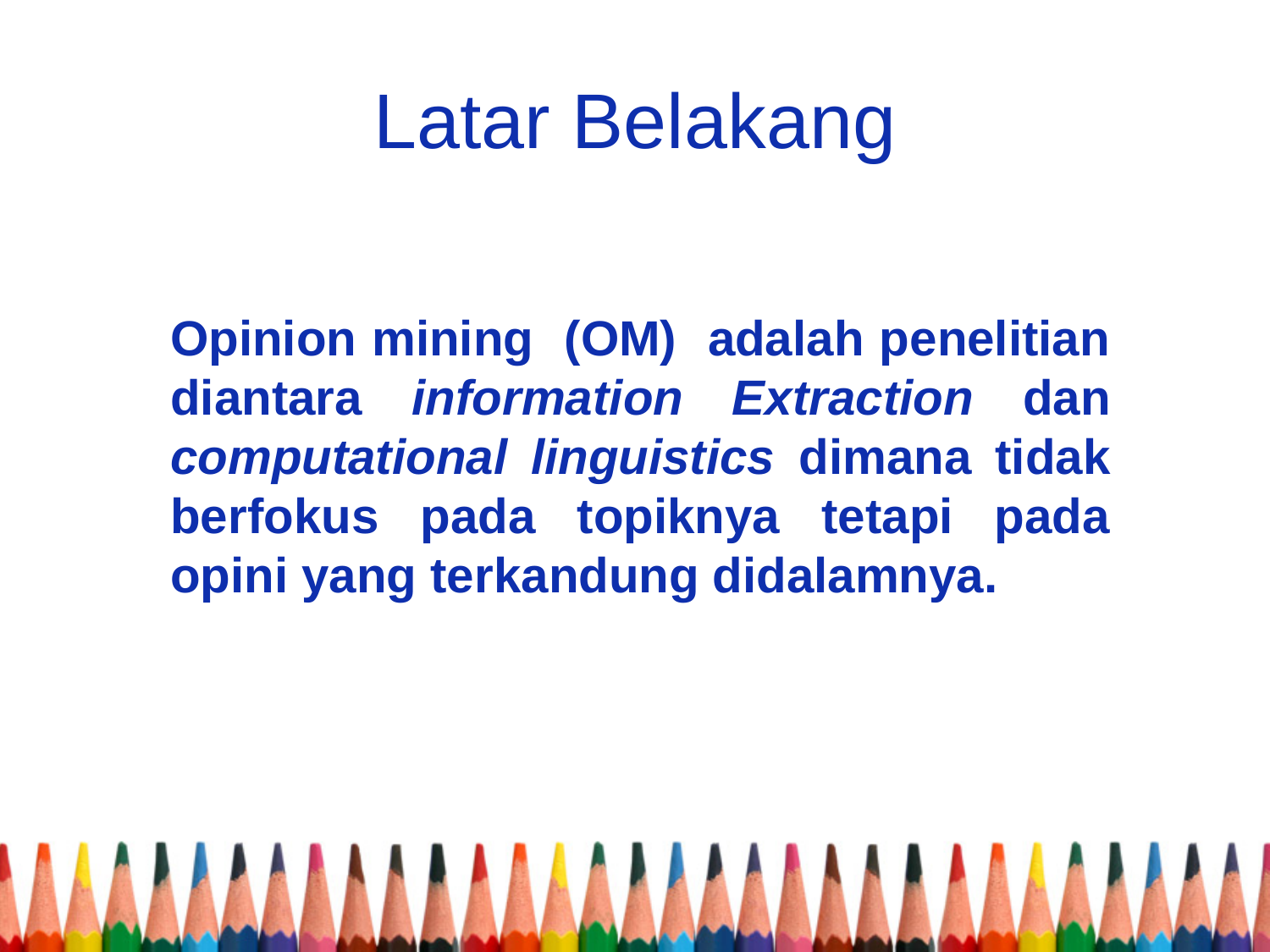

# Latar Belakang

Opinion mining  (OM)  adalah penelitian diantara information Extraction dan computational linguistics dimana tidak berfokus pada topiknya tetapi pada opini yang terkandung didalamnya.